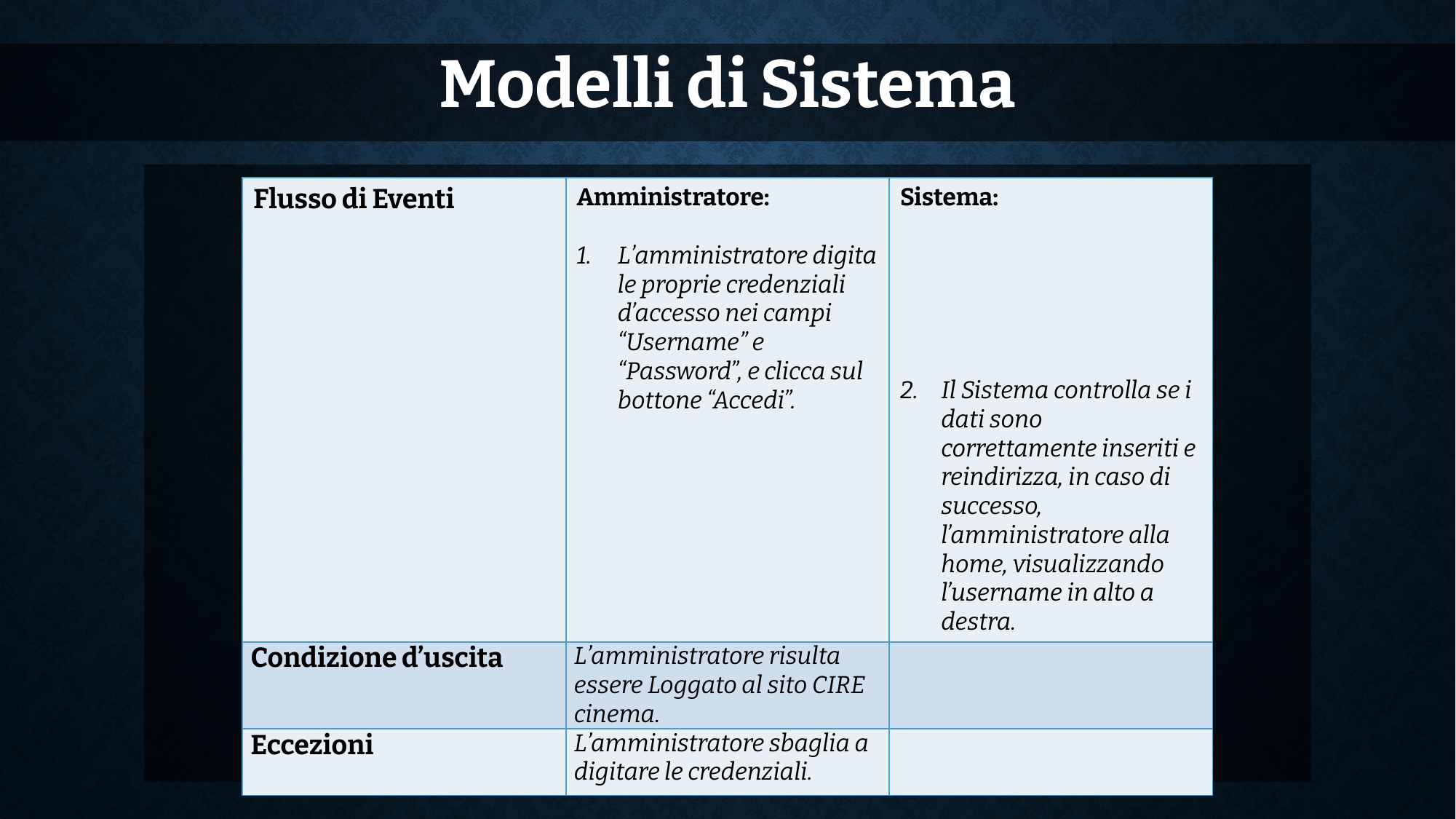

Modelli di Sistema

| Flusso di Eventi | Amministratore: L’amministratore digita le proprie credenziali d’accesso nei campi “Username” e “Password”, e clicca sul bottone “Accedi”. | Sistema: Il Sistema controlla se i dati sono correttamente inseriti e reindirizza, in caso di successo, l’amministratore alla home, visualizzando l’username in alto a destra. |
| --- | --- | --- |
| Condizione d’uscita | L’amministratore risulta essere Loggato al sito CIRE cinema. |  |
| Eccezioni | L’amministratore sbaglia a digitare le credenziali. |  |